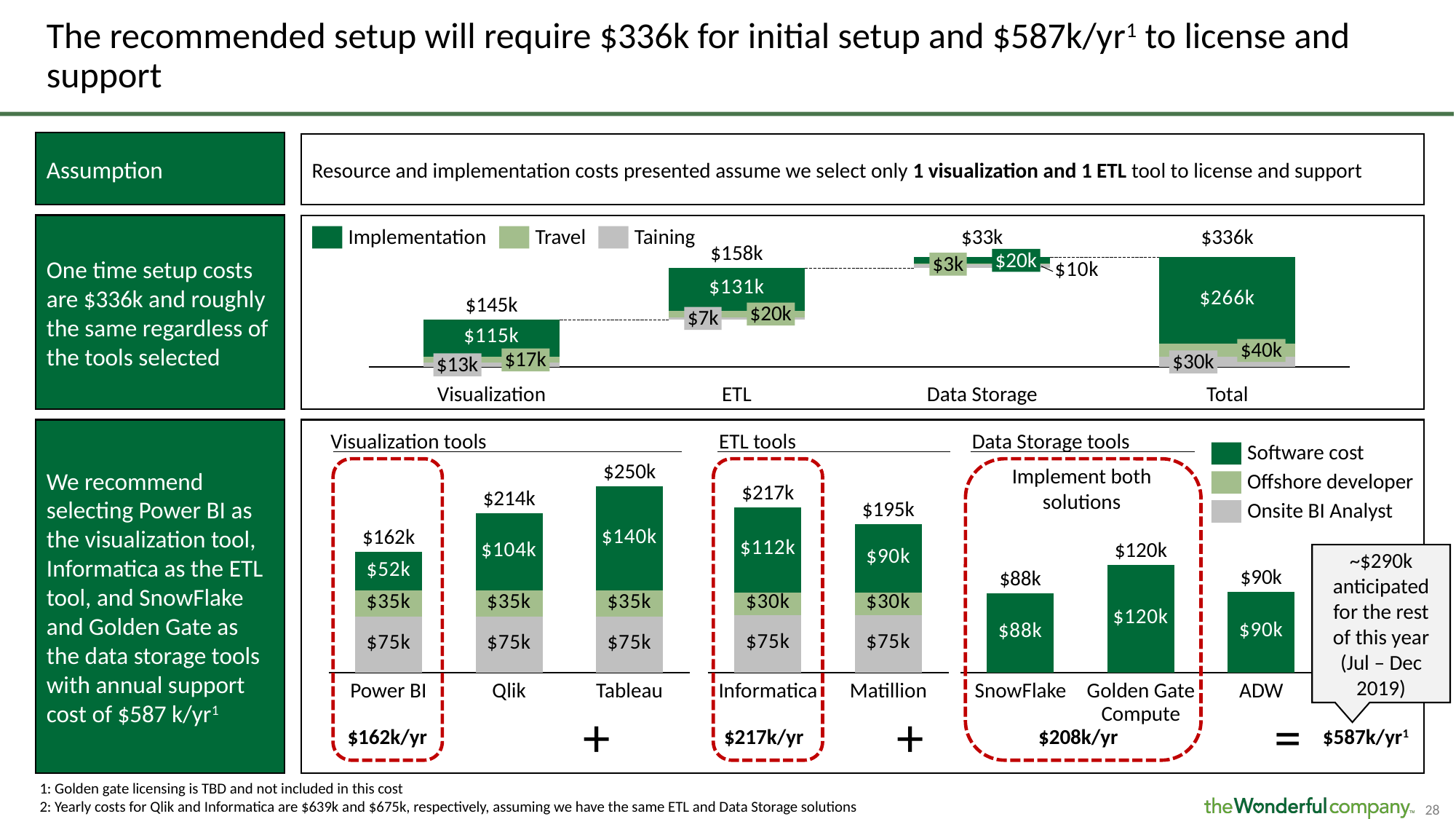

# The recommended setup will require $336k for initial setup and $587k/yr1 to license and support
Assumption
Resource and implementation costs presented assume we select only 1 visualization and 1 ETL tool to license and support
One time setup costs are $336k and roughly the same regardless of the tools selected

Implementation
Travel
Taining
$33k
$336k

$158k

### Chart

| Category |  |  |  |  |
|---|---|---|---|---|
$20k
$3k
$145k
$20k
$7k
$40k
$17k
$30k
$13k
Visualization
ETL
Data Storage
Total

We recommend selecting Power BI as the visualization tool, Informatica as the ETL tool, and SnowFlake and Golden Gate as the data storage tools with annual support cost of $587 k/yr1
Visualization tools
ETL tools
Data Storage tools
Software cost

Implement both solutions

$250k
Offshore developer

### Chart

| Category |  |  |  |
|---|---|---|---|
$217k
$214k

### Chart

| Category |  |  |  |
|---|---|---|---|
$195k
Onsite BI Analyst

$162k
$120k
~$290k anticipated for the rest of this year (Jul – Dec 2019)

### Chart

| Category |  |  |  |
|---|---|---|---|
$90k
$88k
Power BI
Qlik
Tableau
Informatica
Matillion
SnowFlake
Golden Gate
Compute
ADW
+
+
=
$162k/yr
$217k/yr
$208k/yr
$587k/yr1
1: Golden gate licensing is TBD and not included in this cost
2: Yearly costs for Qlik and Informatica are $639k and $675k, respectively, assuming we have the same ETL and Data Storage solutions